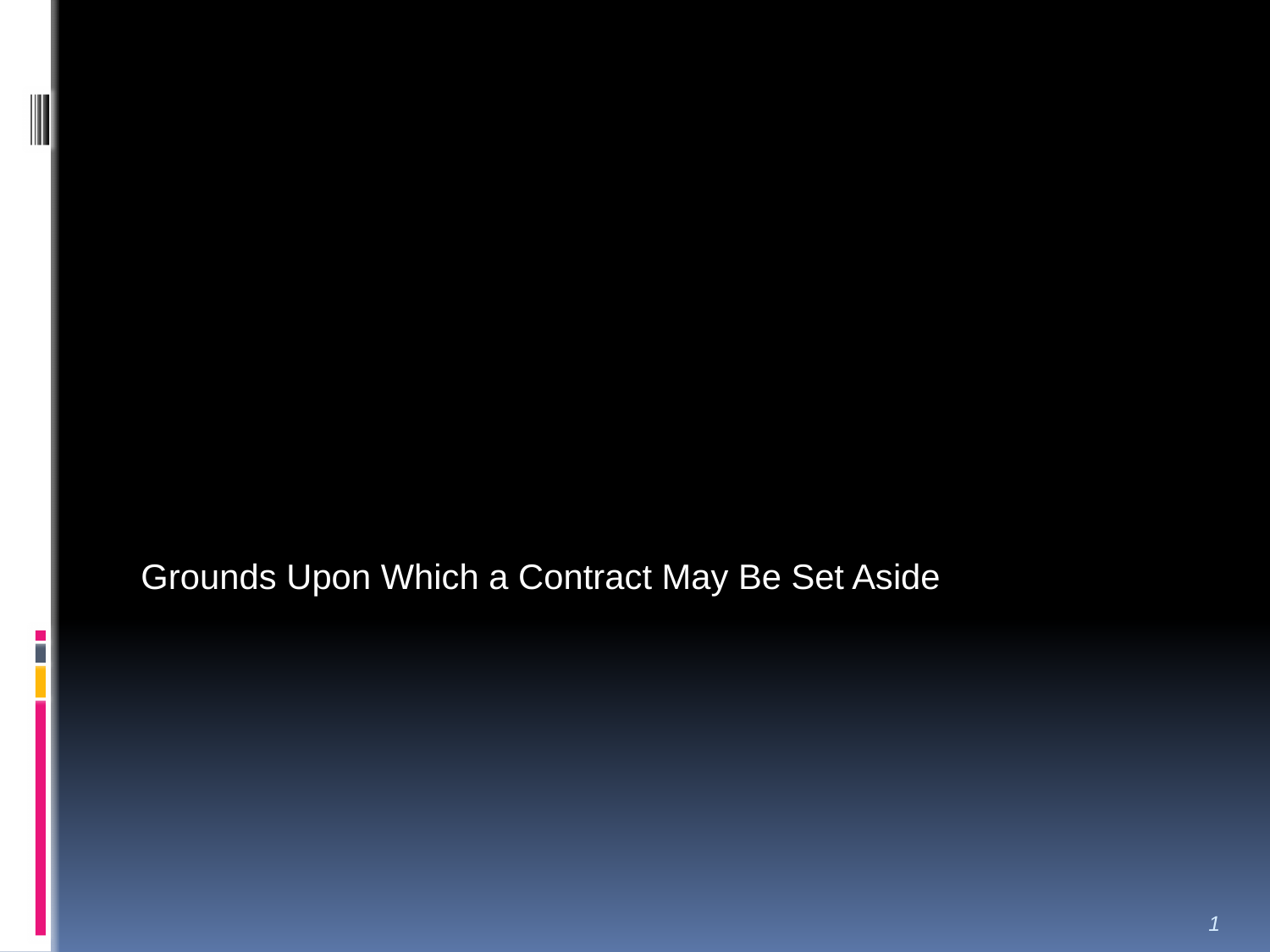

Grounds Upon Which a Contract May Be Set Aside
#
1